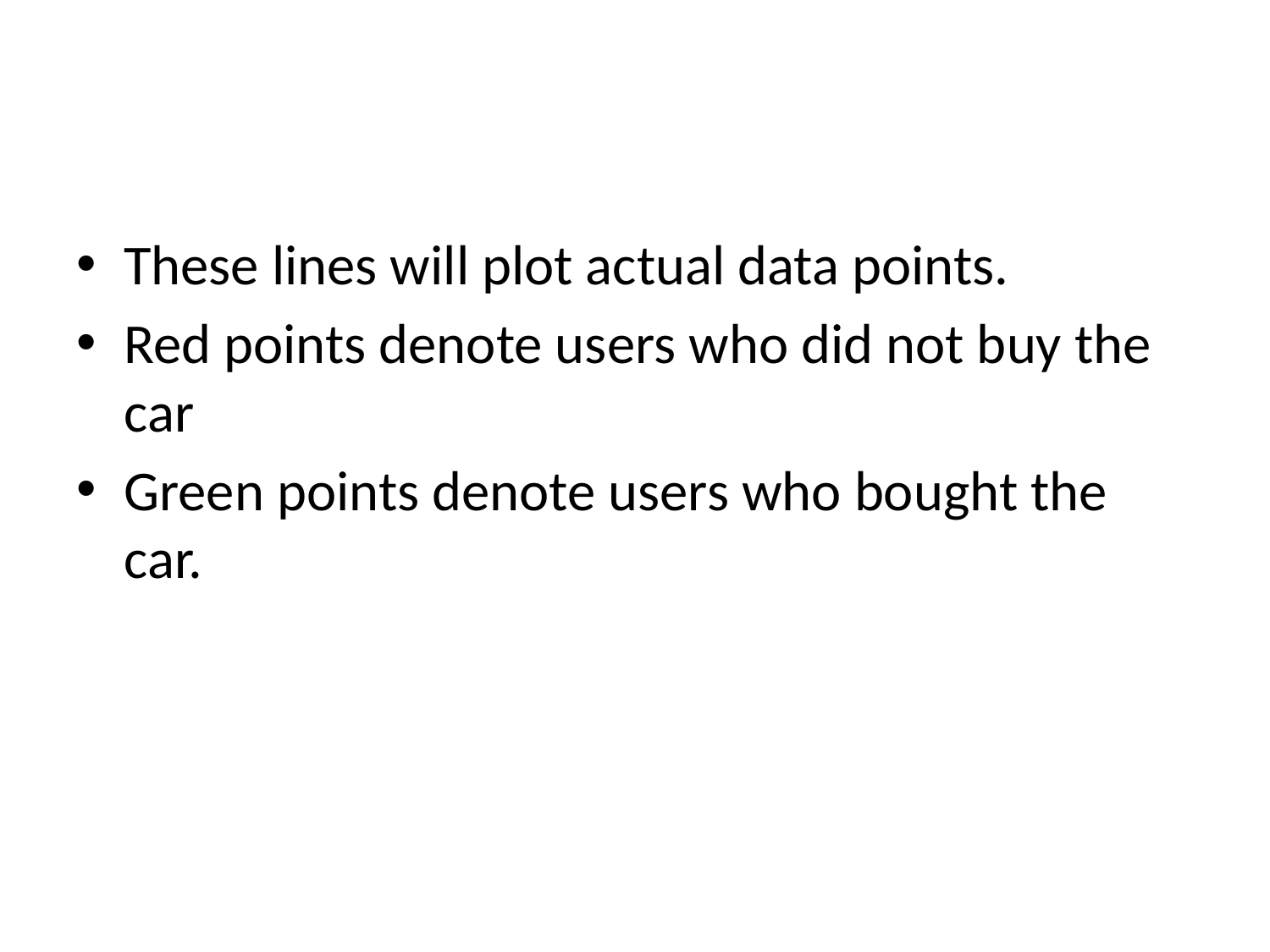

#
These lines will plot actual data points.
Red points denote users who did not buy the car
Green points denote users who bought the car.